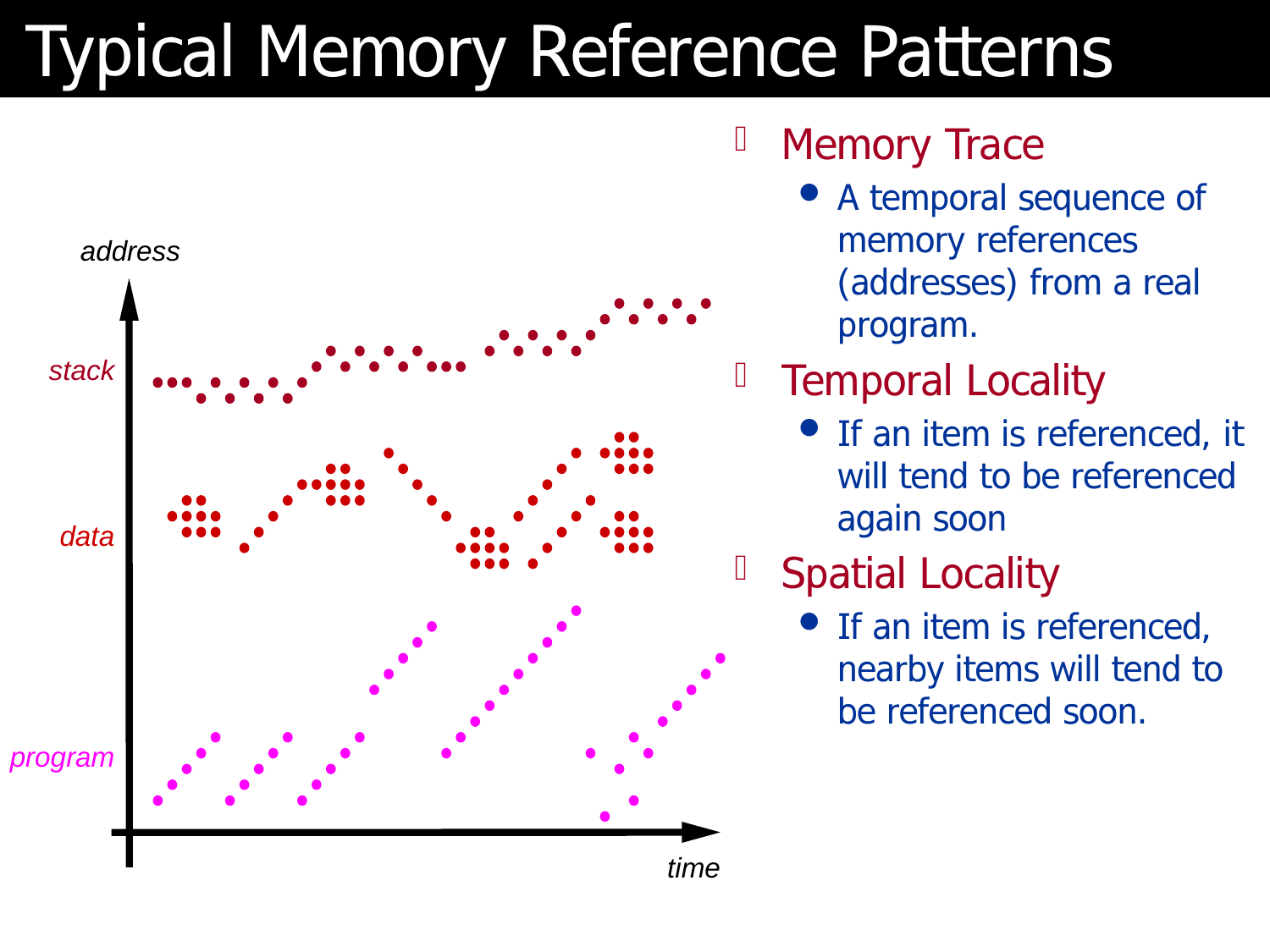

# Typical Memory Reference Patterns
Memory Trace
A temporal sequence of memory references (addresses) from a real program.
Temporal Locality
If an item is referenced, it will tend to be referenced again soon
Spatial Locality
If an item is referenced, nearby items will tend to be referenced soon.

address

stack

data

program

time